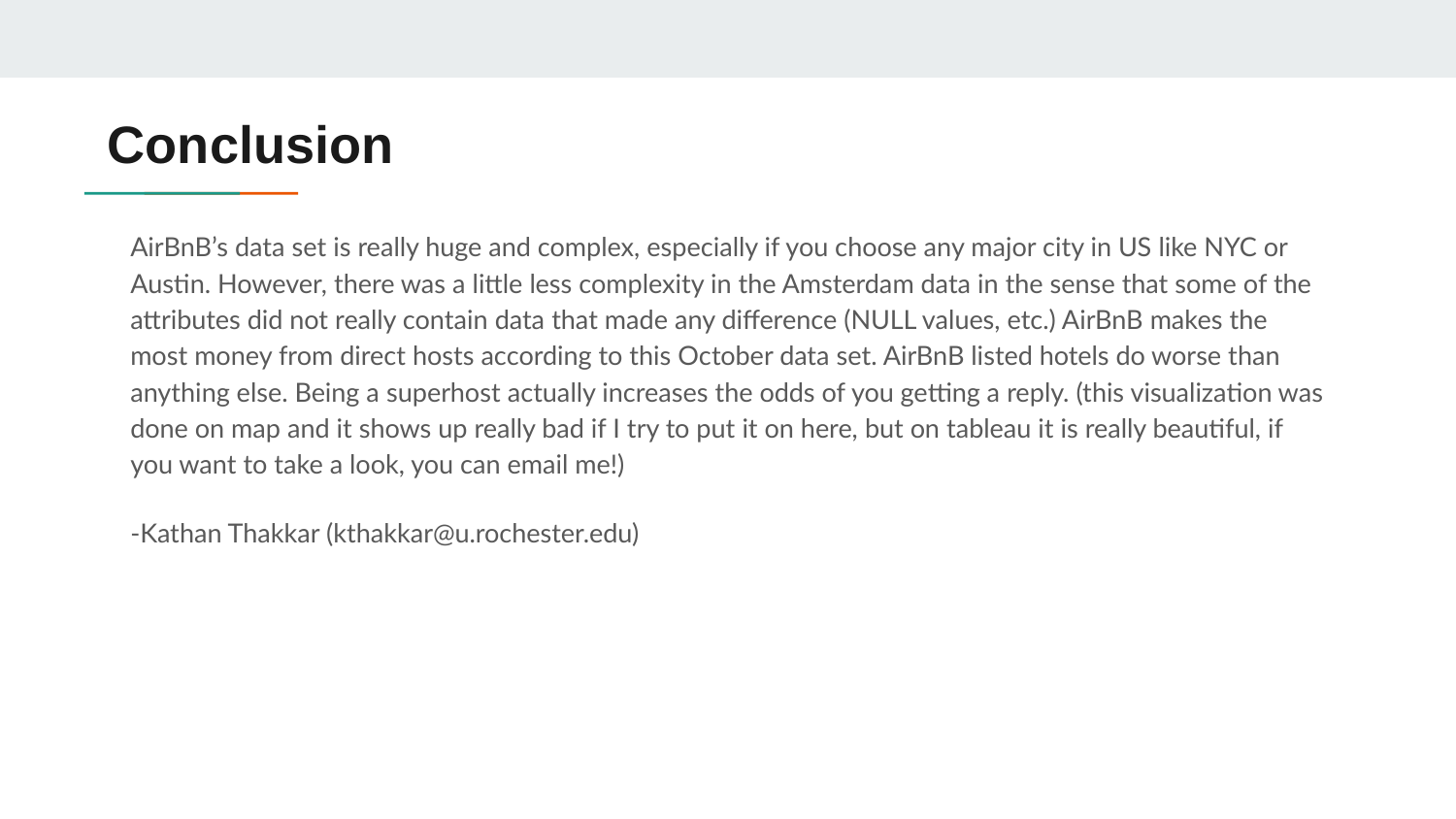

# Conclusion
AirBnB’s data set is really huge and complex, especially if you choose any major city in US like NYC or Austin. However, there was a little less complexity in the Amsterdam data in the sense that some of the attributes did not really contain data that made any difference (NULL values, etc.) AirBnB makes the most money from direct hosts according to this October data set. AirBnB listed hotels do worse than anything else. Being a superhost actually increases the odds of you getting a reply. (this visualization was done on map and it shows up really bad if I try to put it on here, but on tableau it is really beautiful, if you want to take a look, you can email me!)
-Kathan Thakkar (kthakkar@u.rochester.edu)